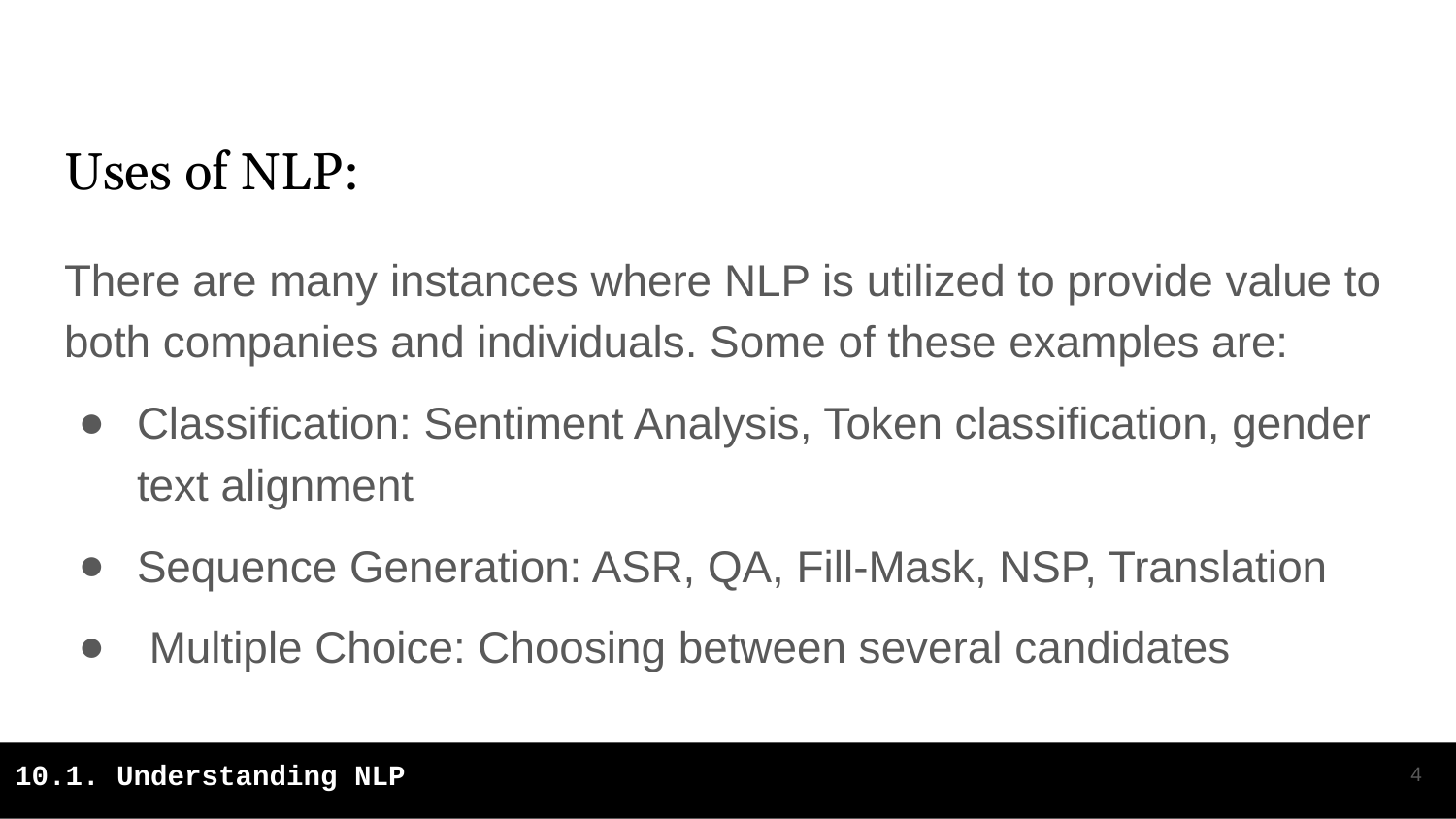

# Uses of NLP:
There are many instances where NLP is utilized to provide value to both companies and individuals. Some of these examples are:
Classification: Sentiment Analysis, Token classification, gender text alignment
Sequence Generation: ASR, QA, Fill-Mask, NSP, Translation
 Multiple Choice: Choosing between several candidates
4
10.1. Understanding NLP